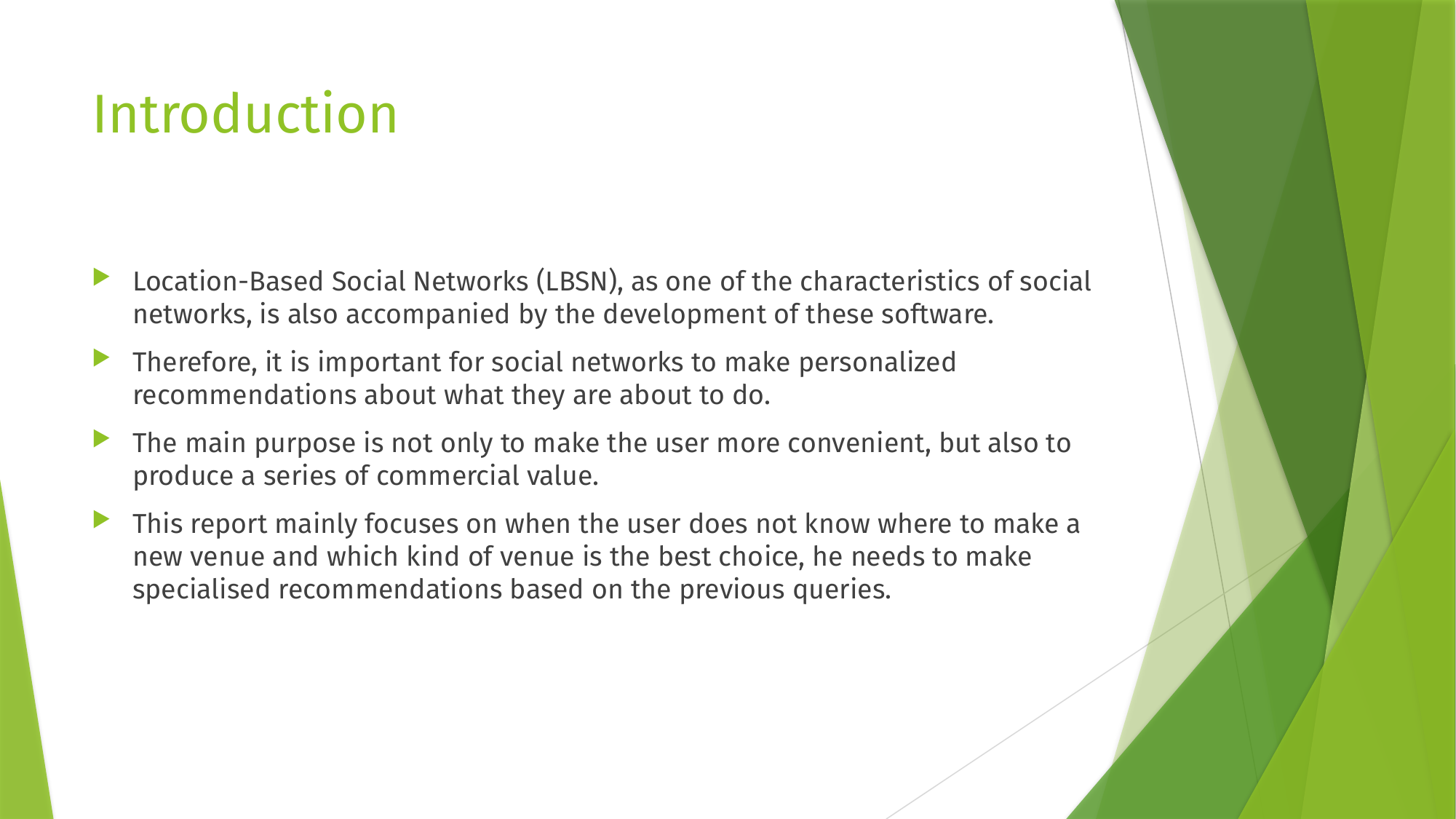

# Introduction
Location-Based Social Networks (LBSN), as one of the characteristics of social networks, is also accompanied by the development of these software.
Therefore, it is important for social networks to make personalized recommendations about what they are about to do.
The main purpose is not only to make the user more convenient, but also to produce a series of commercial value.
This report mainly focuses on when the user does not know where to make a new venue and which kind of venue is the best choice, he needs to make specialised recommendations based on the previous queries.